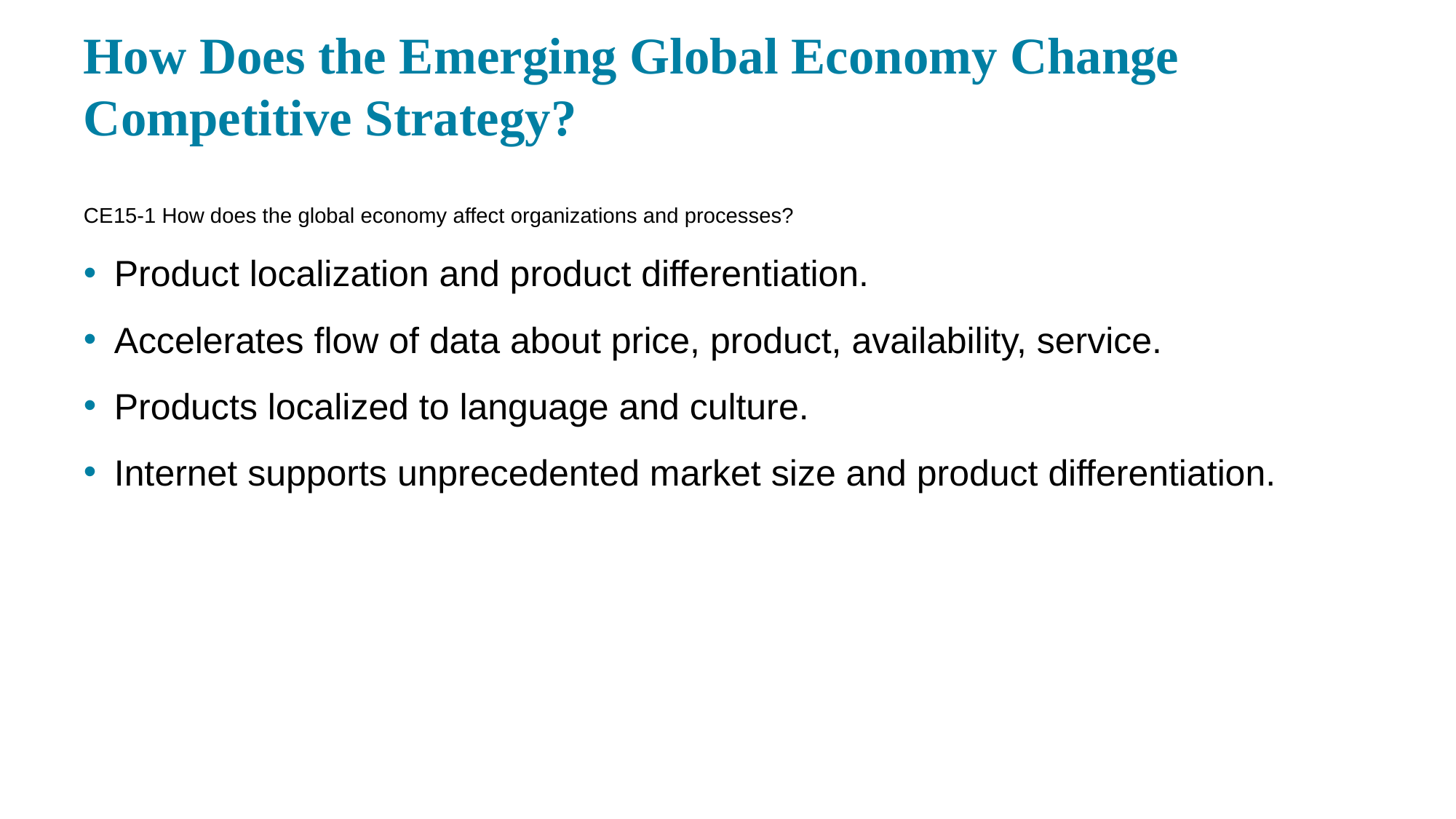

# How Does the Emerging Global Economy Change Competitive Strategy?
CE 15-1 How does the global economy affect organizations and processes?
Product localization and product differentiation.
Accelerates flow of data about price, product, availability, service.
Products localized to language and culture.
Internet supports unprecedented market size and product differentiation.